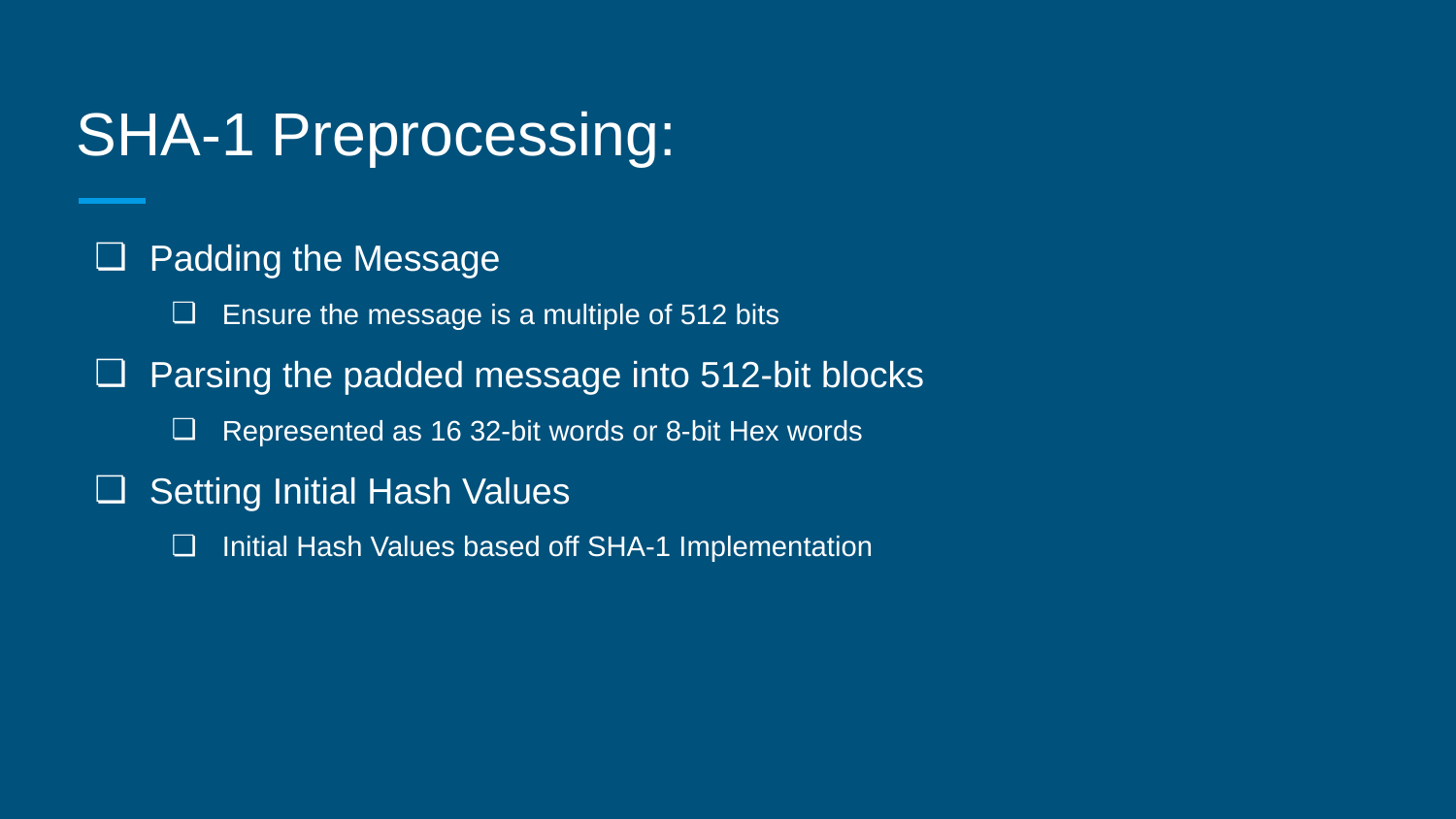

# SHA-1 Preprocessing:
Padding the Message
Ensure the message is a multiple of 512 bits
Parsing the padded message into 512-bit blocks
Represented as 16 32-bit words or 8-bit Hex words
Setting Initial Hash Values
Initial Hash Values based off SHA-1 Implementation